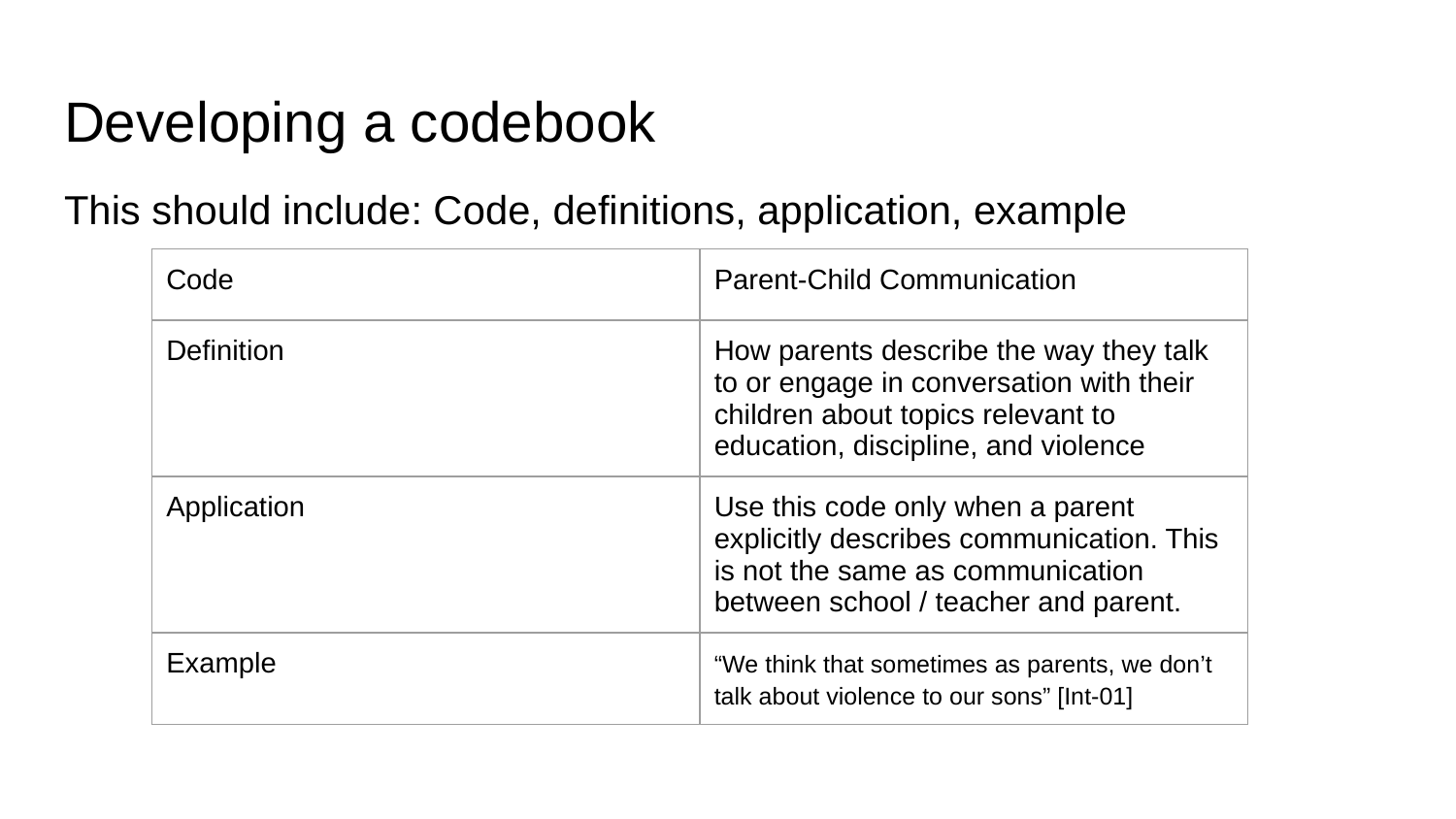

# Developing a codebook
This should include: Code, definitions, application, example
| Code | Parent-Child Communication |
| --- | --- |
| Definition | How parents describe the way they talk to or engage in conversation with their children about topics relevant to education, discipline, and violence |
| Application | Use this code only when a parent explicitly describes communication. This is not the same as communication between school / teacher and parent. |
| Example | “We think that sometimes as parents, we don’t talk about violence to our sons” [Int-01] |